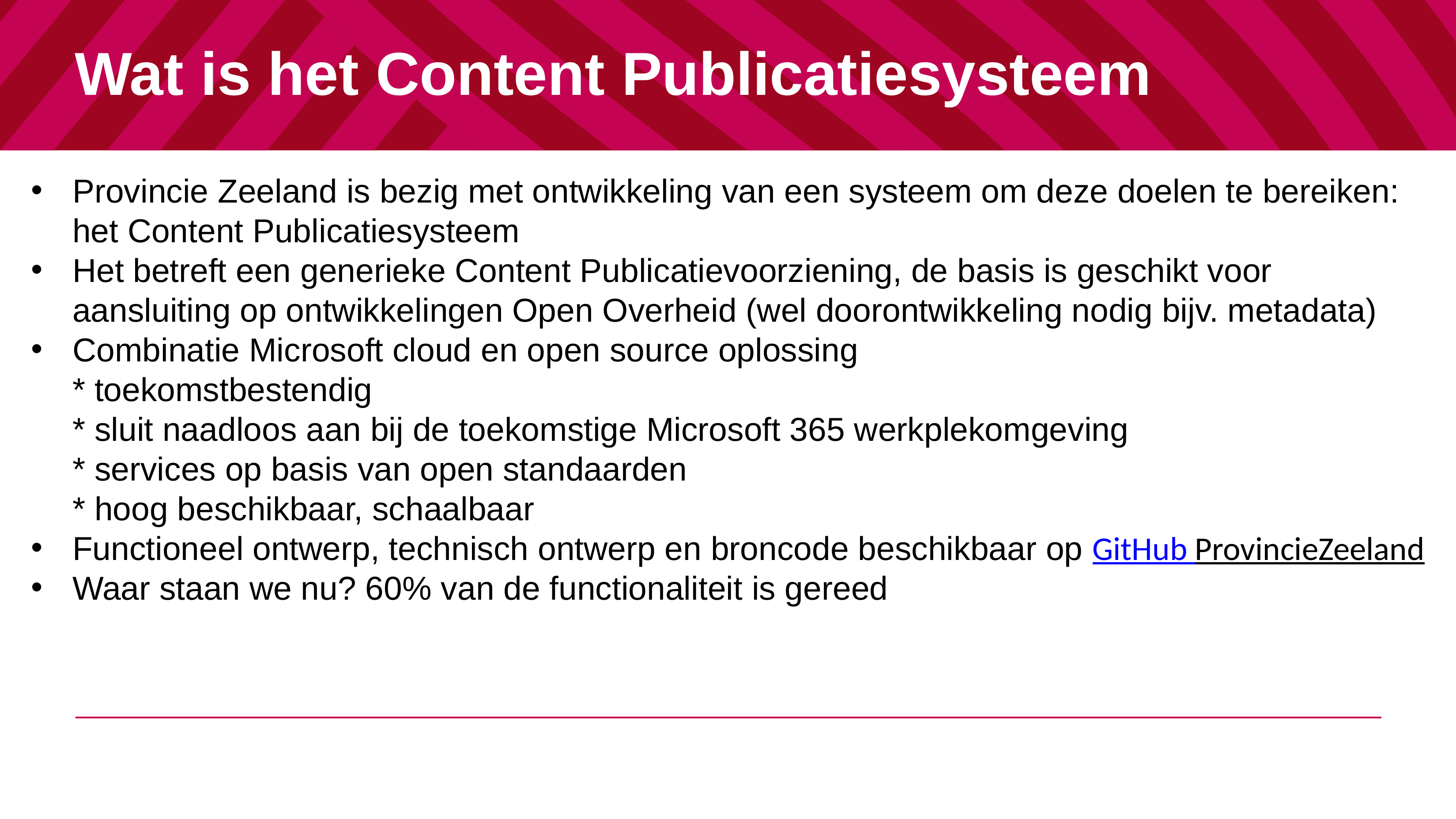

# Wat is het Content Publicatiesysteem
Provincie Zeeland is bezig met ontwikkeling van een systeem om deze doelen te bereiken: het Content Publicatiesysteem
Het betreft een generieke Content Publicatievoorziening, de basis is geschikt voor aansluiting op ontwikkelingen Open Overheid (wel doorontwikkeling nodig bijv. metadata)
Combinatie Microsoft cloud en open source oplossing
* toekomstbestendig
* sluit naadloos aan bij de toekomstige Microsoft 365 werkplekomgeving
* services op basis van open standaarden
* hoog beschikbaar, schaalbaar
Functioneel ontwerp, technisch ontwerp en broncode beschikbaar op GitHub ProvincieZeeland
Waar staan we nu? 60% van de functionaliteit is gereed